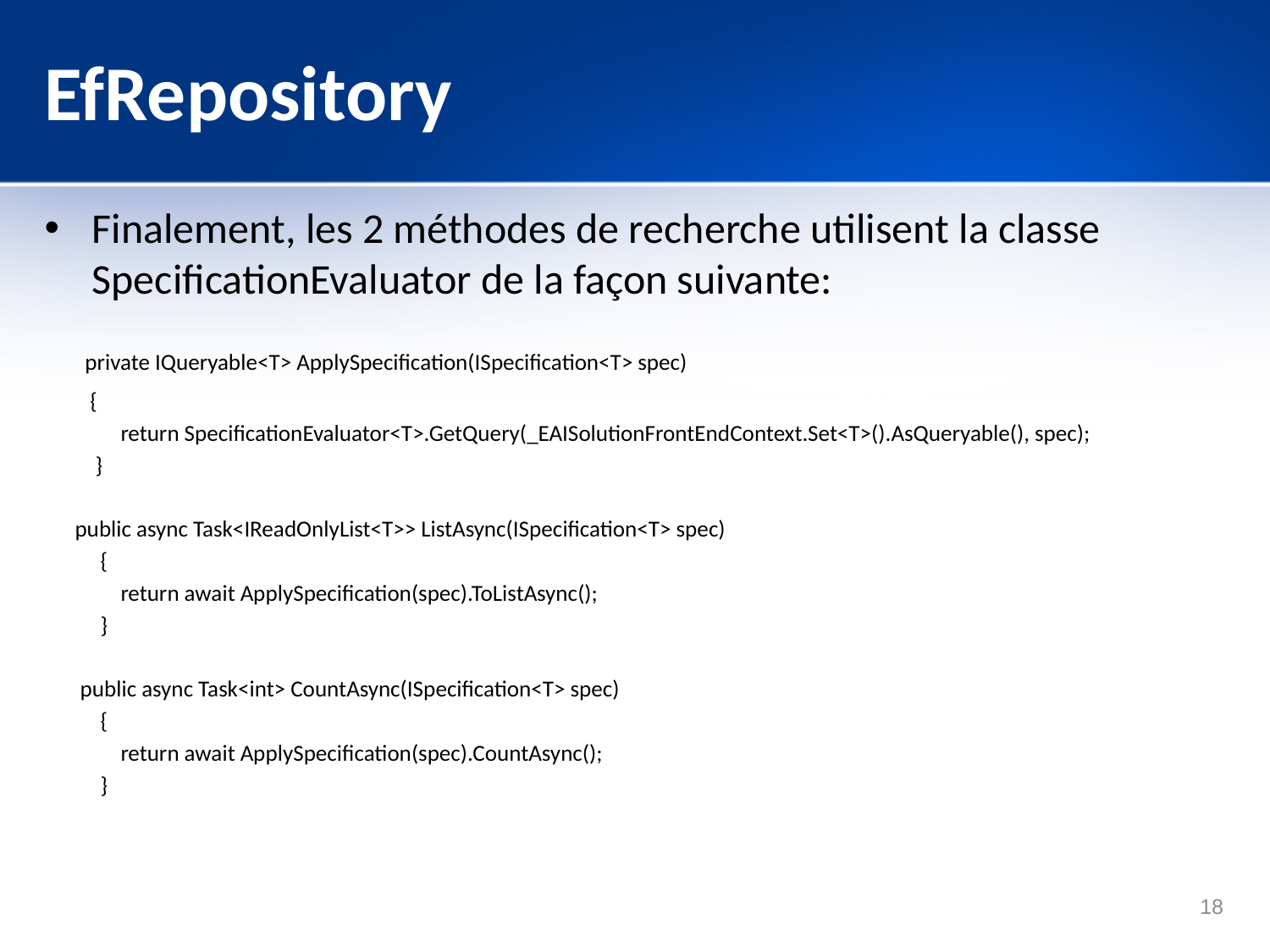

# EfRepository
Finalement, les 2 méthodes de recherche utilisent la classe SpecificationEvaluator de la façon suivante:
  private IQueryable<T> ApplySpecification(ISpecification<T> spec)
      {
            return SpecificationEvaluator<T>.GetQuery(_EAISolutionFrontEndContext.Set<T>().AsQueryable(), spec);
       }

   public async Task<IReadOnlyList<T>> ListAsync(ISpecification<T> spec)
        {
            return await ApplySpecification(spec).ToListAsync();
        }

    public async Task<int> CountAsync(ISpecification<T> spec)
        {
            return await ApplySpecification(spec).CountAsync();
        }
18